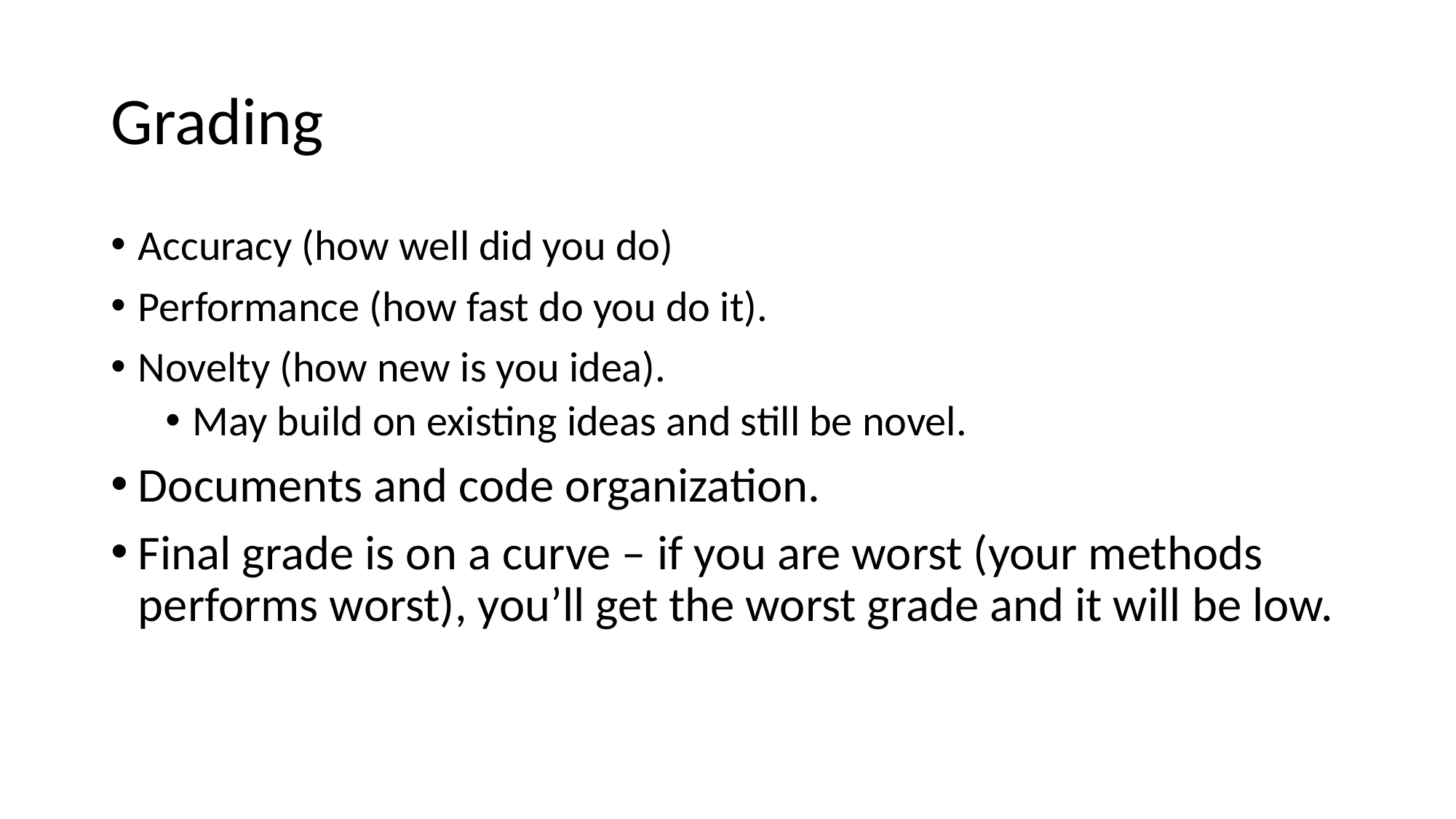

# Grading
Accuracy (how well did you do)
Performance (how fast do you do it).
Novelty (how new is you idea).
May build on existing ideas and still be novel.
Documents and code organization.
Final grade is on a curve – if you are worst (your methods performs worst), you’ll get the worst grade and it will be low.